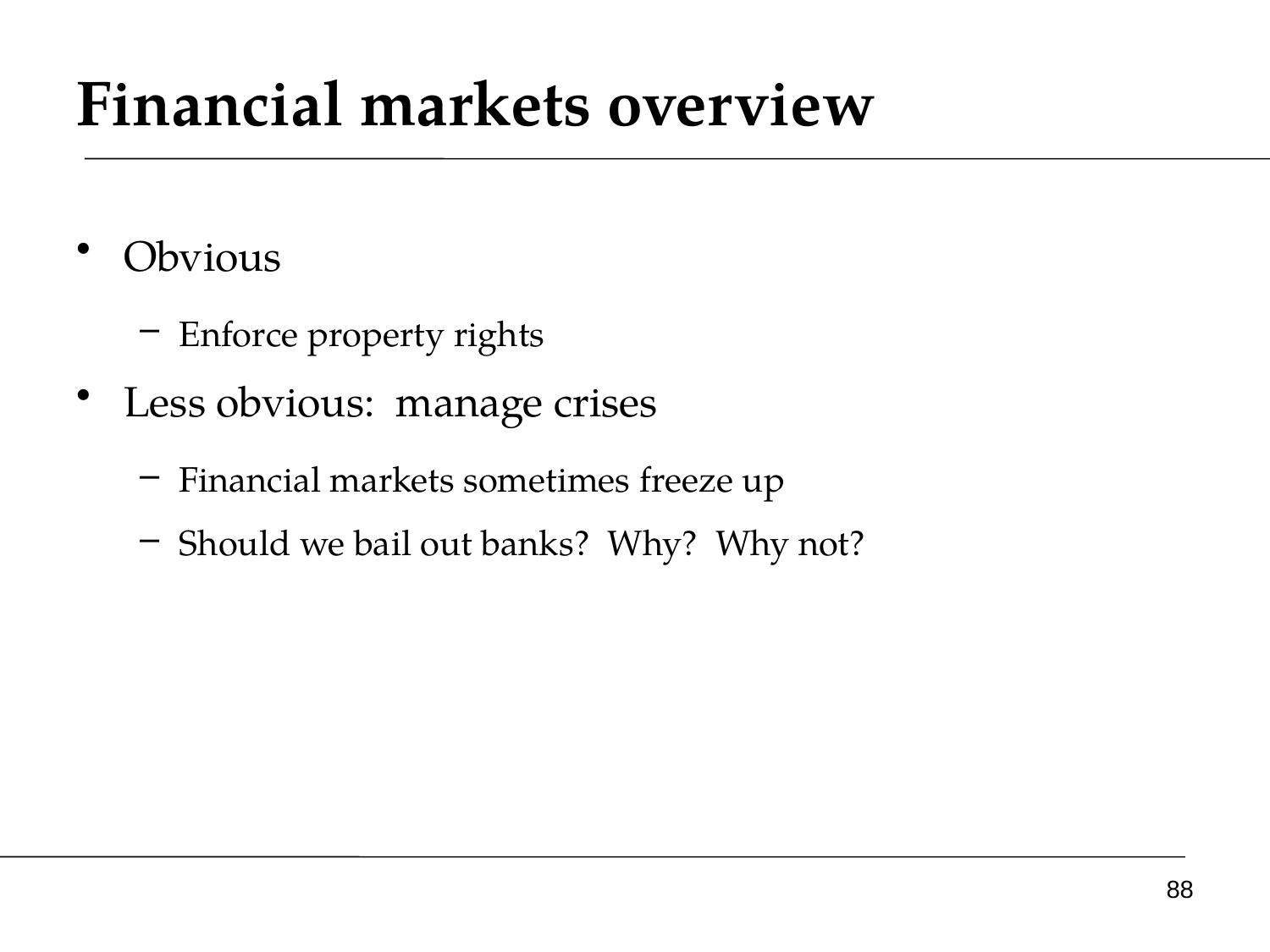

# Financial markets overview
Obvious
Enforce property rights
Less obvious:  manage crises
Financial markets sometimes freeze up
Should we bail out banks?  Why?  Why not?

88